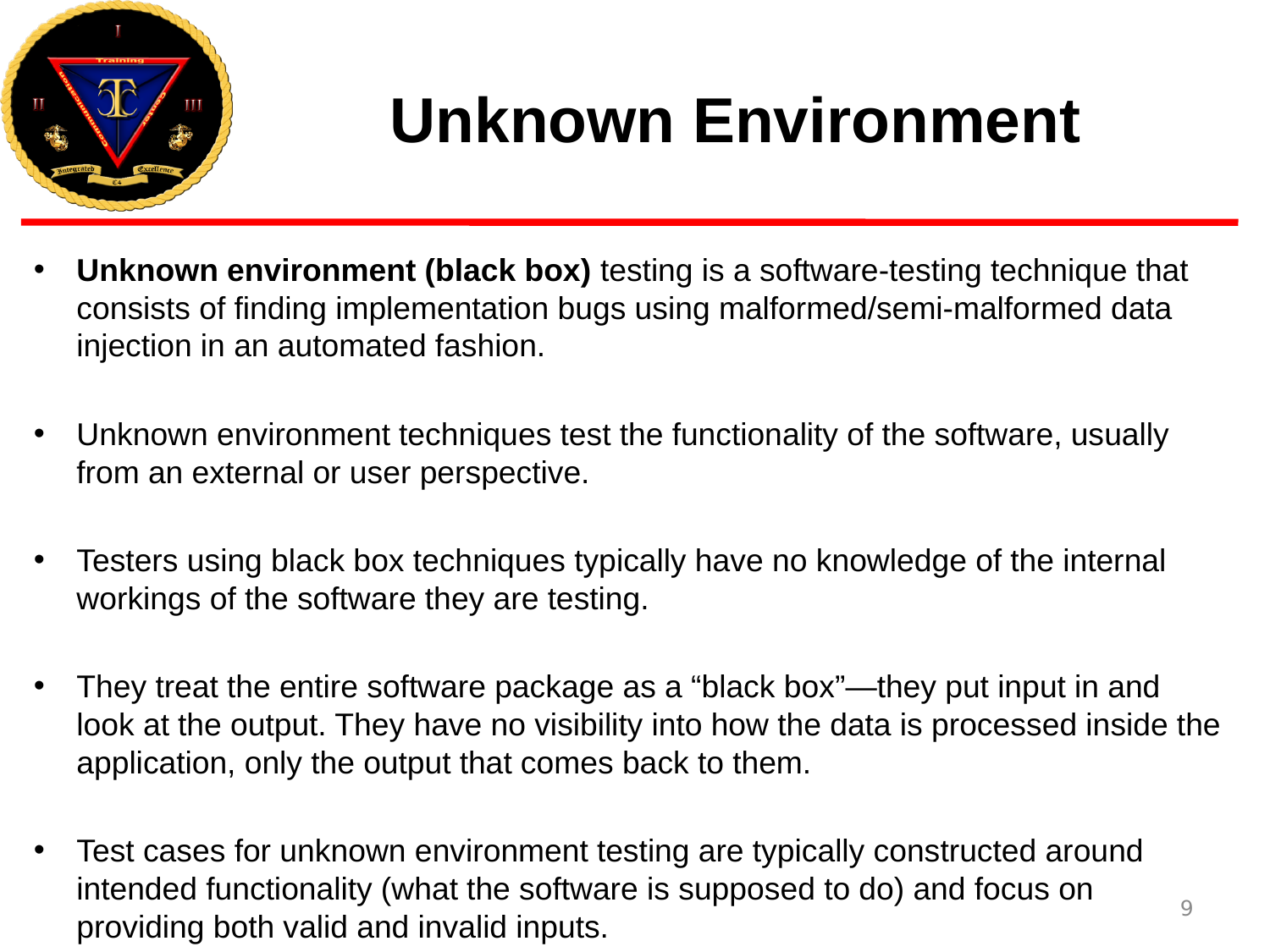

# Unknown Environment
Unknown environment (black box) testing is a software-testing technique that consists of finding implementation bugs using malformed/semi-malformed data injection in an automated fashion.

Unknown environment techniques test the functionality of the software, usually from an external or user perspective.

Testers using black box techniques typically have no knowledge of the internal workings of the software they are testing.

They treat the entire software package as a “black box”—they put input in and look at the output. They have no visibility into how the data is processed inside the application, only the output that comes back to them.

Test cases for unknown environment testing are typically constructed around intended functionality (what the software is supposed to do) and focus on providing both valid and invalid inputs.
9